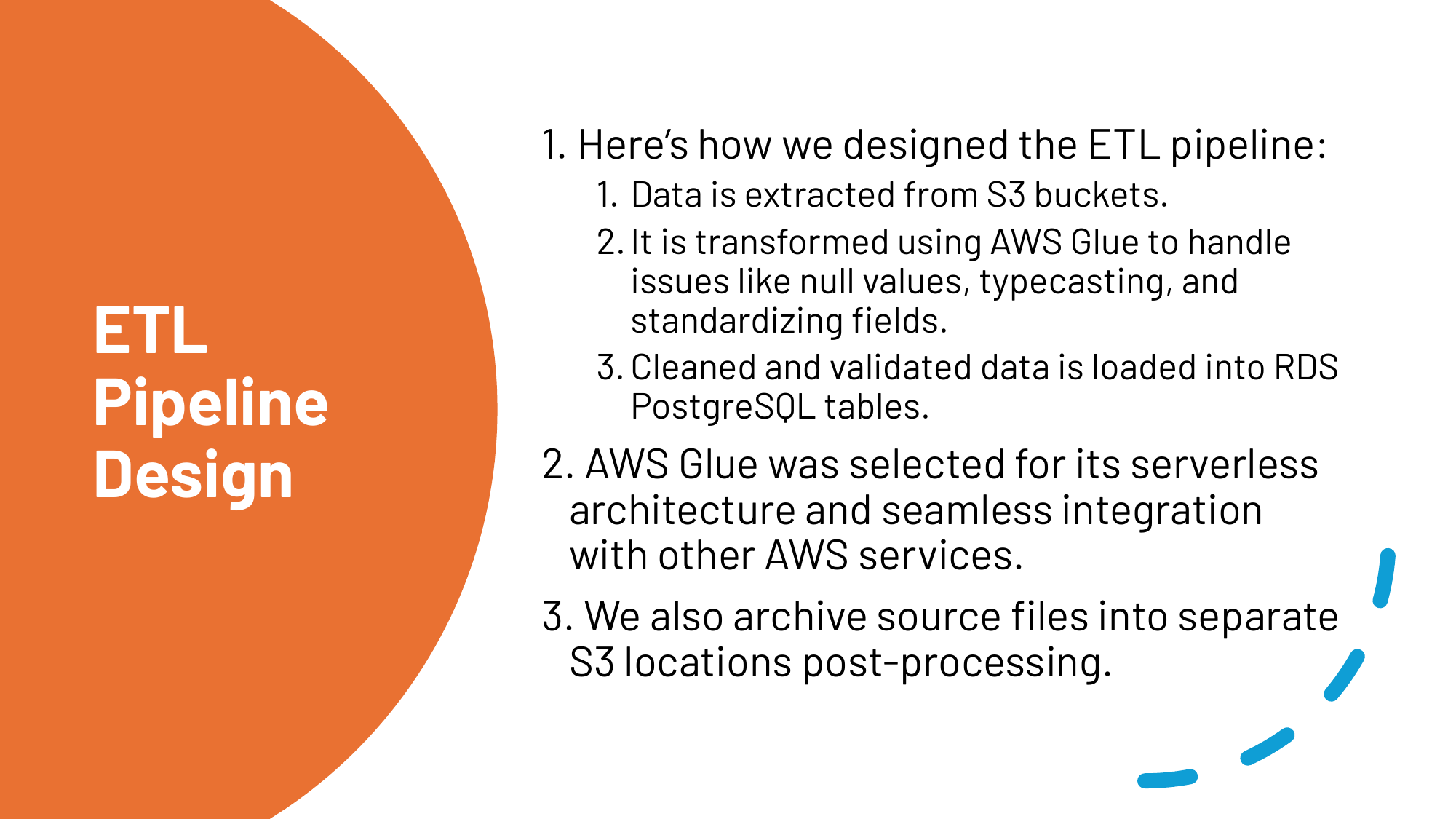

Here’s how we designed the ETL pipeline:
Data is extracted from S3 buckets.
It is transformed using AWS Glue to handle issues like null values, typecasting, and standardizing fields.
Cleaned and validated data is loaded into RDS PostgreSQL tables.
 AWS Glue was selected for its serverless architecture and seamless integration with other AWS services.
 We also archive source files into separate S3 locations post-processing.
# ETL Pipeline Design